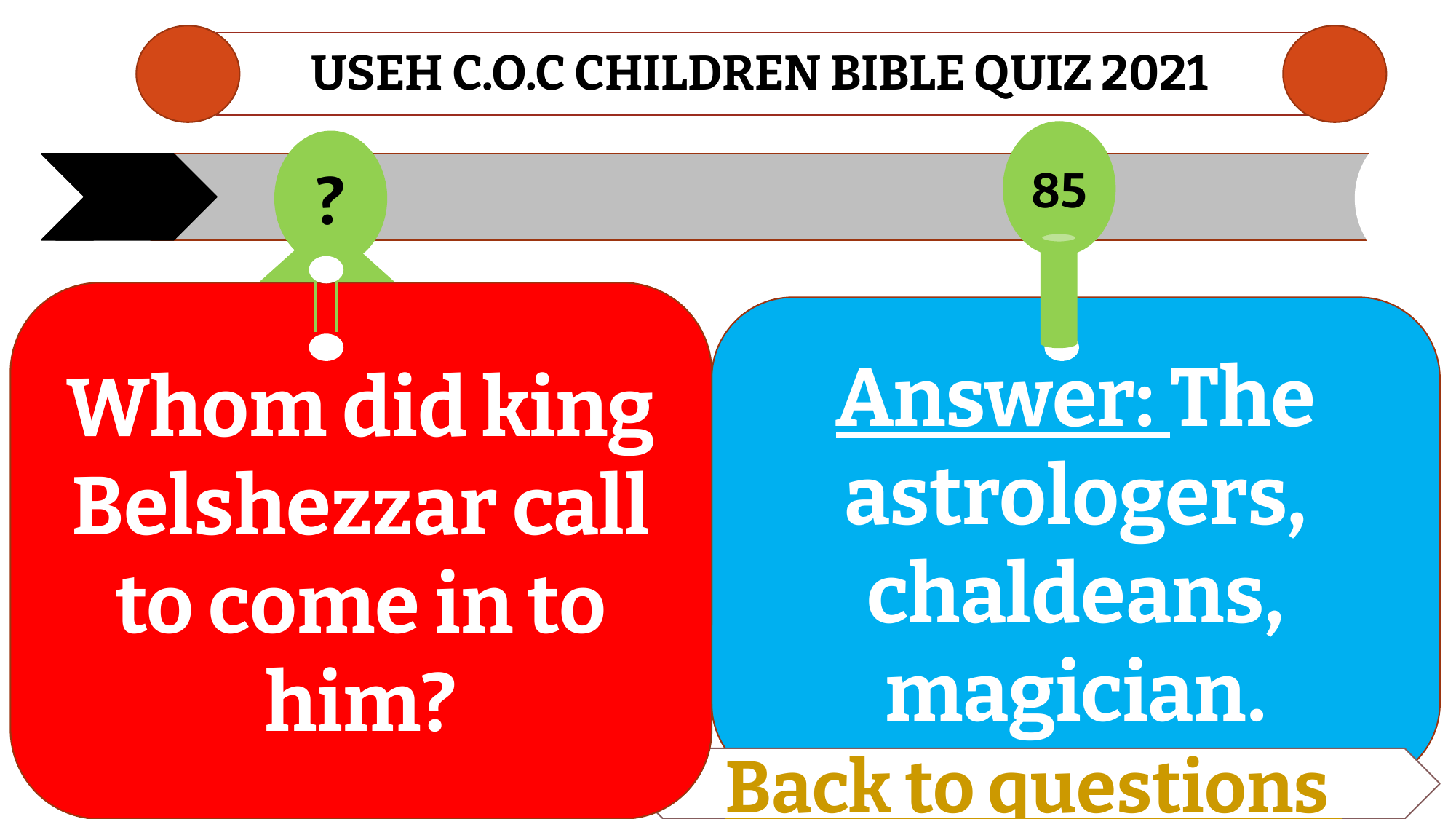

# USEH C.O.C CHILDREN Bible QUIZ 2021
85
?

Whom did king Belshezzar call to come in to him?
Answer: The astrologers, chaldeans, magician.

Back to questions